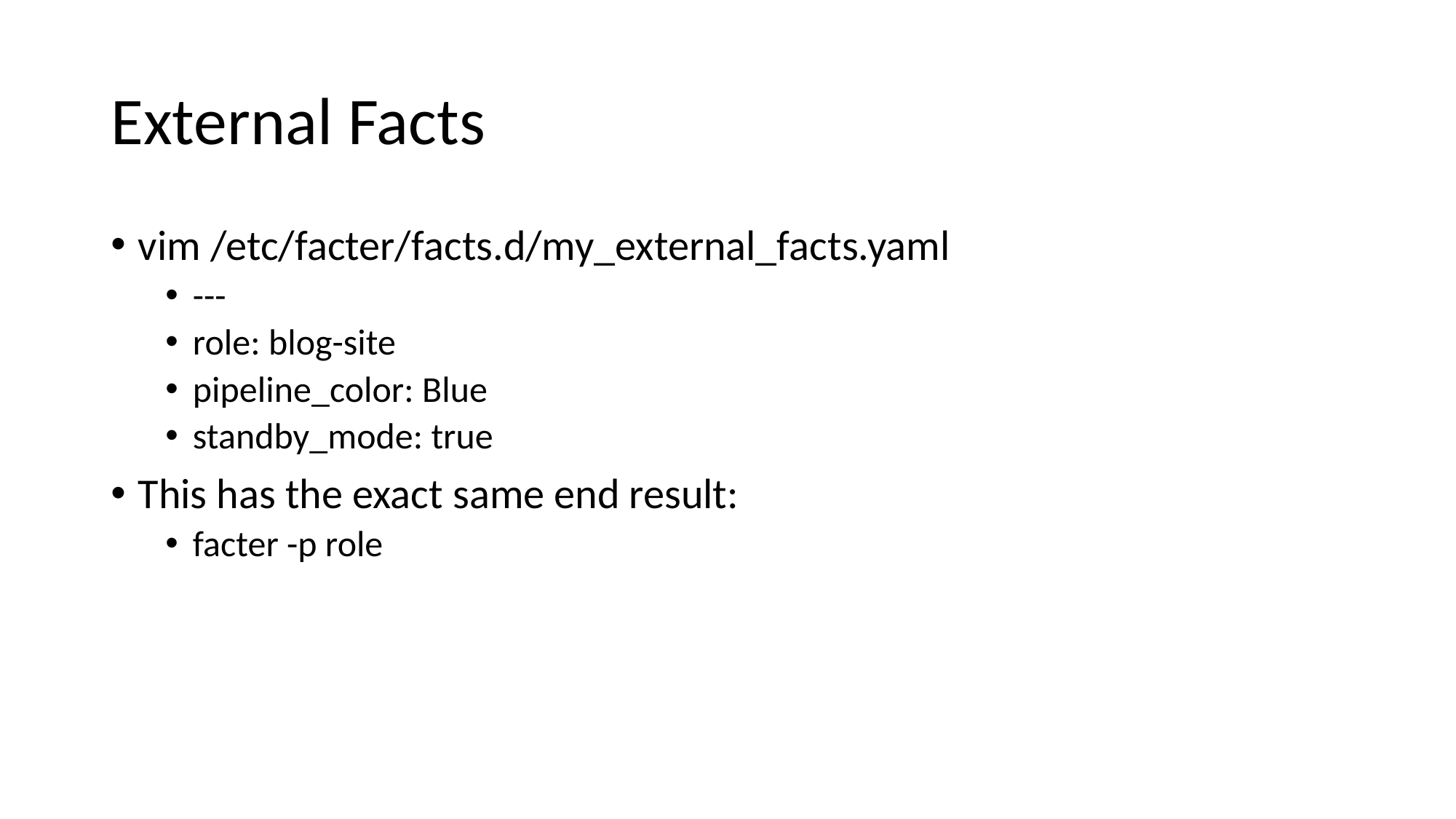

# External Facts
vim /etc/facter/facts.d/my_external_facts.yaml
---
role: blog-site
pipeline_color: Blue
standby_mode: true
This has the exact same end result:
facter -p role